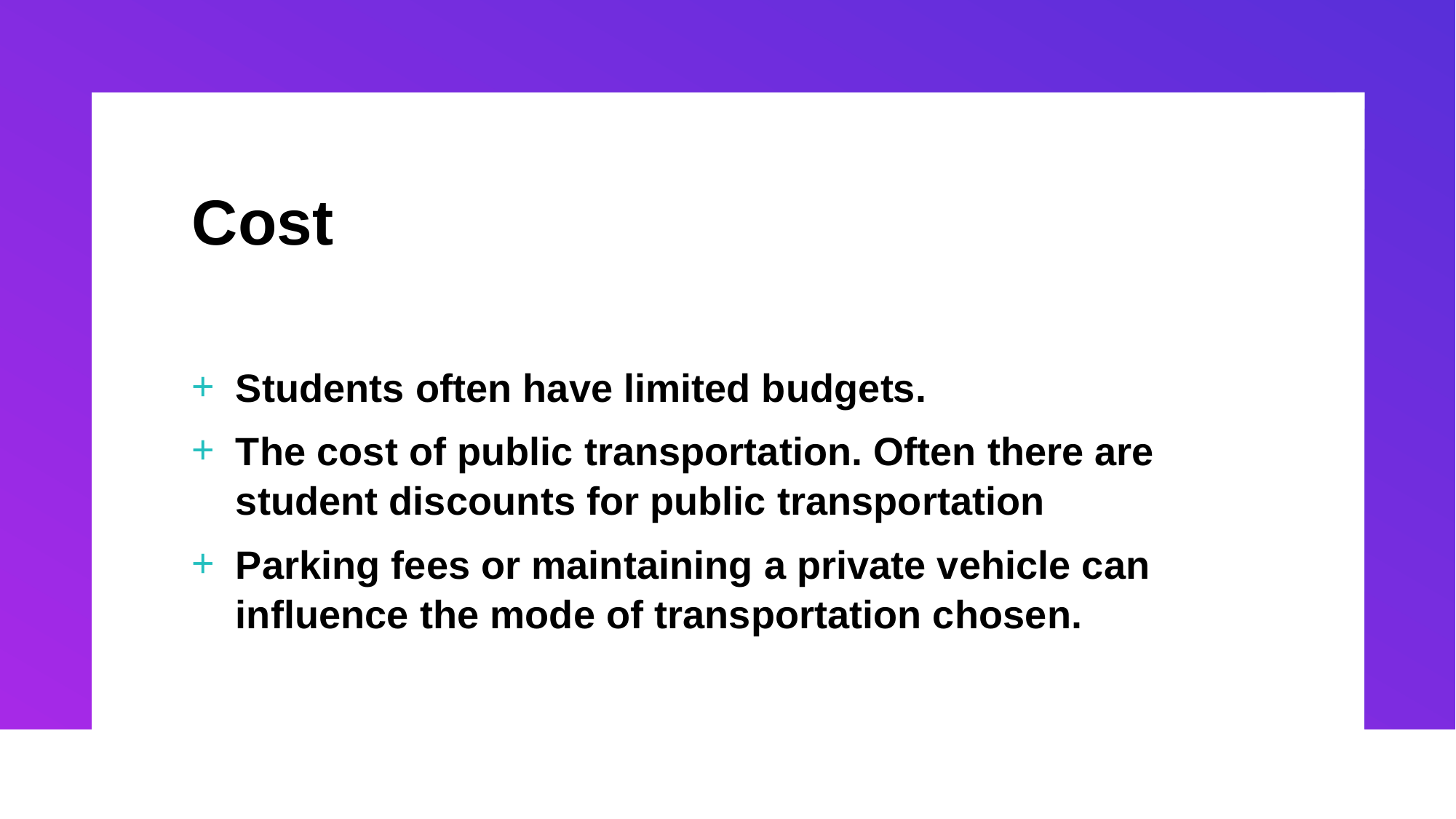

# Cost
Students often have limited budgets.
The cost of public transportation. Often there are student discounts for public transportation
Parking fees or maintaining a private vehicle can influence the mode of transportation chosen.